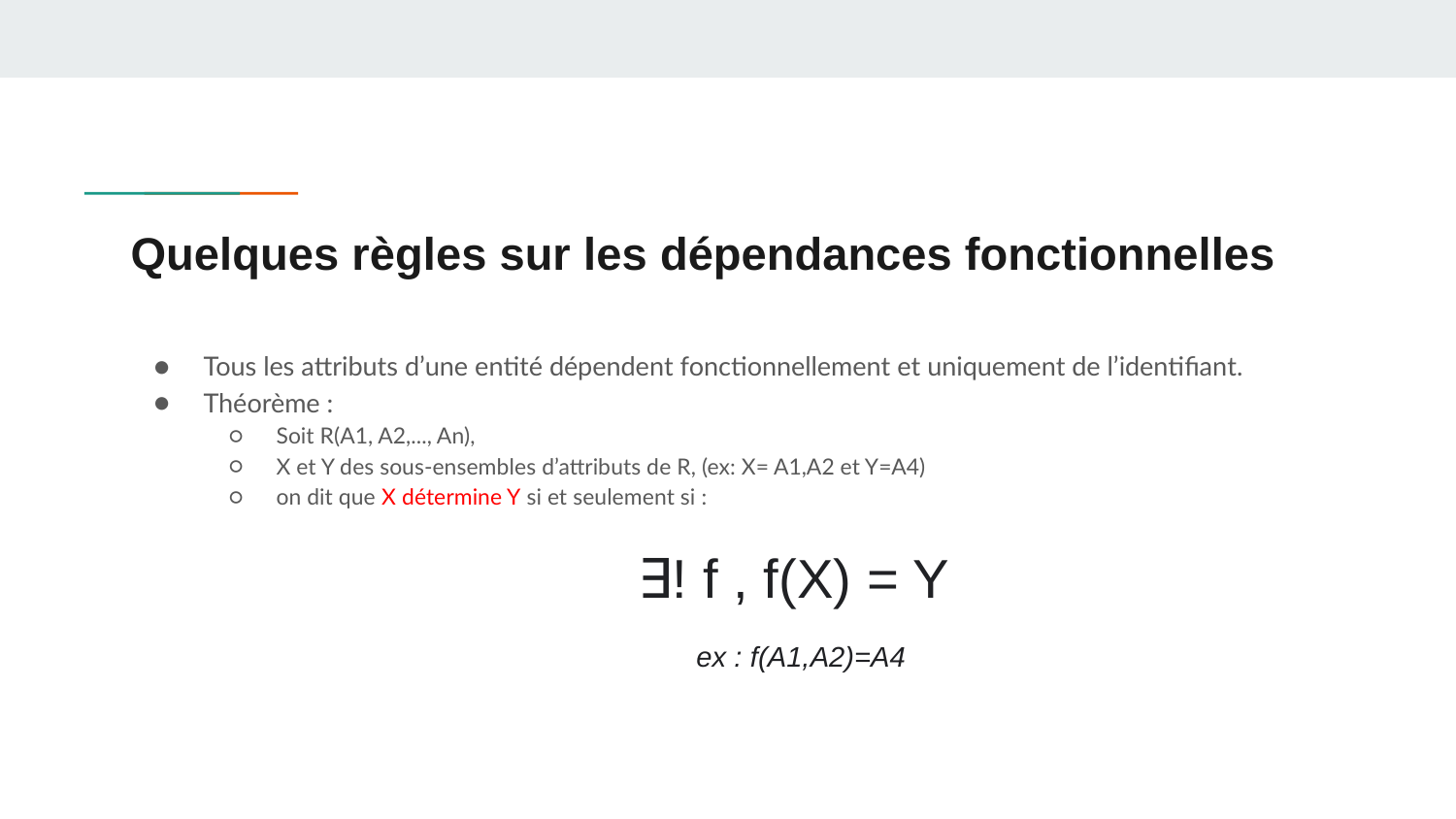

# Quelques règles sur les dépendances fonctionnelles
Tous les attributs d’une entité dépendent fonctionnellement et uniquement de l’identifiant.
Théorème :
Soit R(A1, A2,..., An),
X et Y des sous-ensembles d’attributs de R, (ex: X= A1,A2 et Y=A4)
on dit que X détermine Y si et seulement si :
∃! f , f(X) = Y
ex : f(A1,A2)=A4